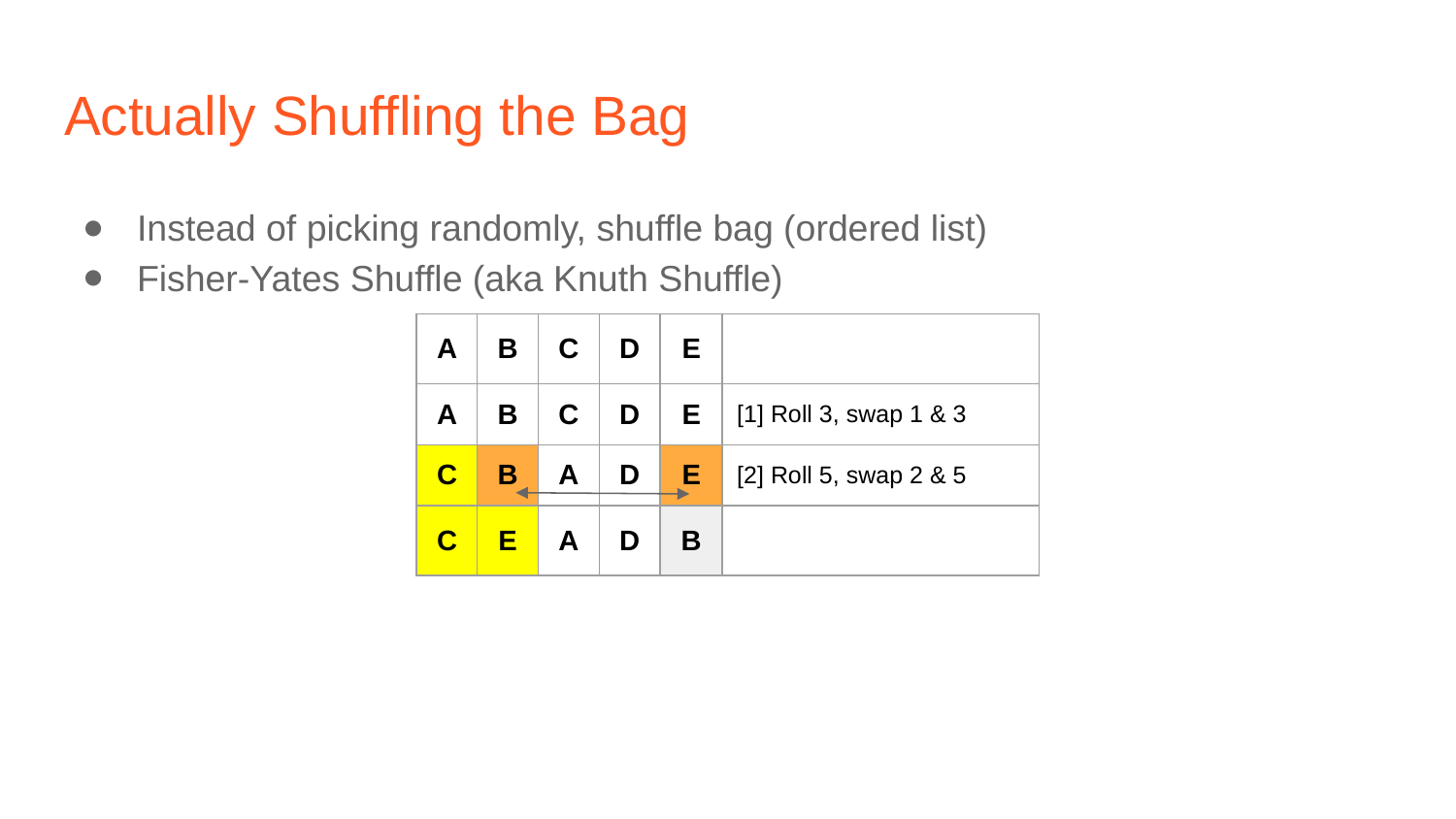

# Actually Shuffling the Bag
Instead of picking randomly, shuffle bag (ordered list)
Fisher-Yates Shuffle (aka Knuth Shuffle)

| A | B | C | D | E |  |
| --- | --- | --- | --- | --- | --- |
| A | B | C | D | E | [1] Roll 3, swap 1 & 3 |
| C | B | A | D | E | [2] Roll 5, swap 2 & 5 |
| C | E | A | D | B |  |